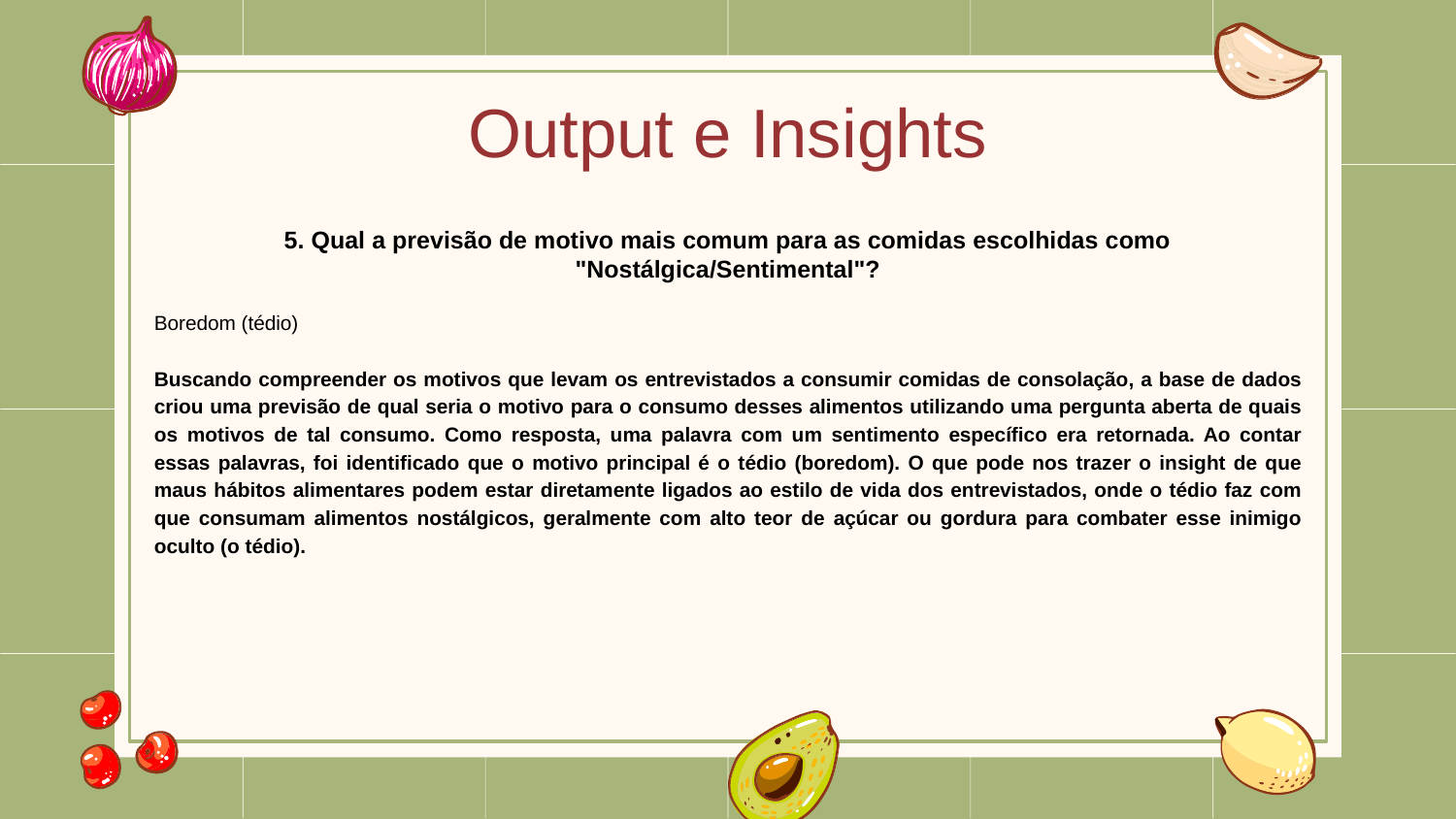

# Output e Insights
5. Qual a previsão de motivo mais comum para as comidas escolhidas como "Nostálgica/Sentimental"?

Boredom (tédio)

Buscando compreender os motivos que levam os entrevistados a consumir comidas de consolação, a base de dados criou uma previsão de qual seria o motivo para o consumo desses alimentos utilizando uma pergunta aberta de quais os motivos de tal consumo. Como resposta, uma palavra com um sentimento específico era retornada. Ao contar essas palavras, foi identificado que o motivo principal é o tédio (boredom). O que pode nos trazer o insight de que maus hábitos alimentares podem estar diretamente ligados ao estilo de vida dos entrevistados, onde o tédio faz com que consumam alimentos nostálgicos, geralmente com alto teor de açúcar ou gordura para combater esse inimigo oculto (o tédio).